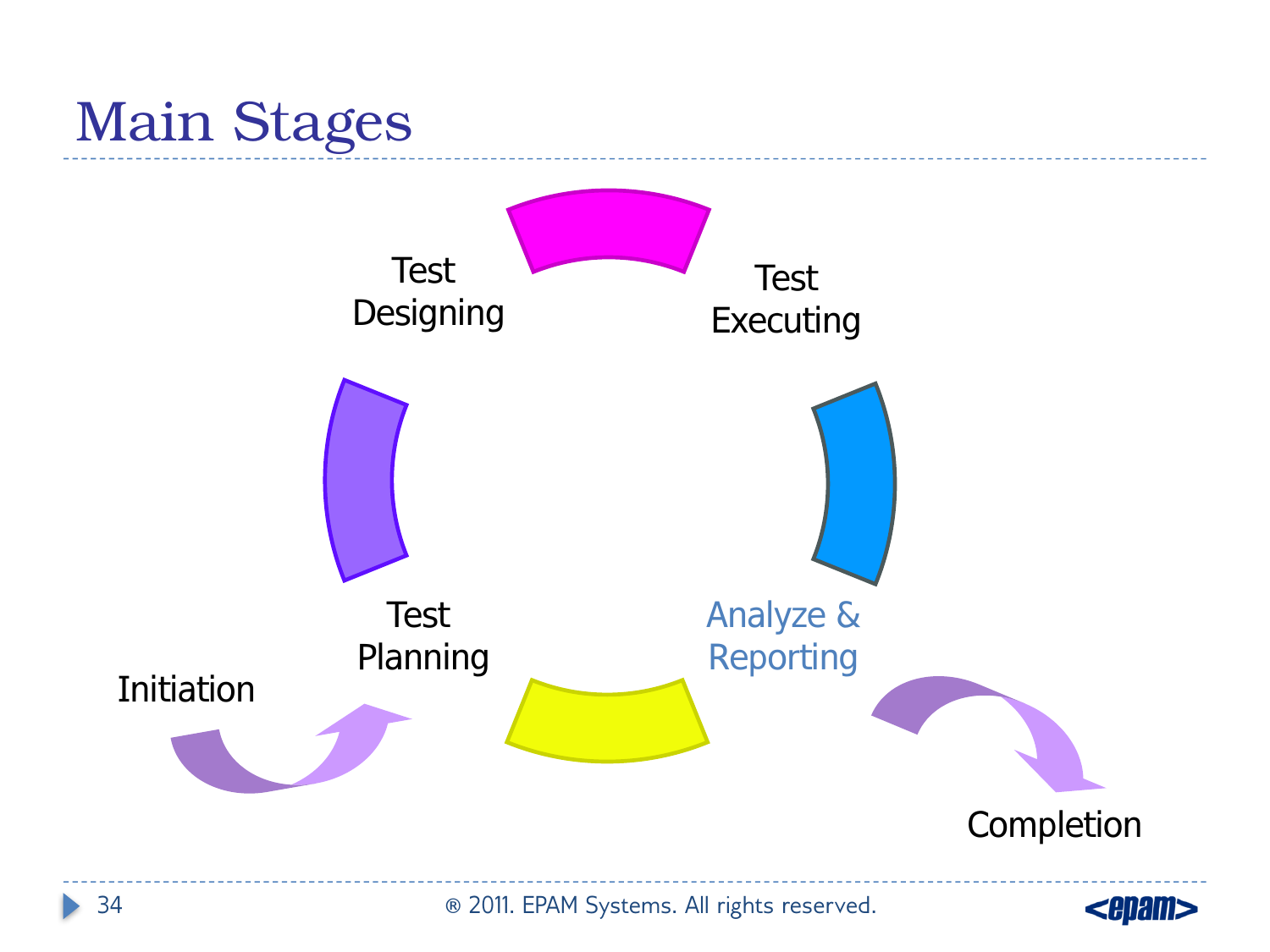

Functional Testing Workflow
# Main Stages

Test
Designing
Test
Executing
Test
Planning
Analyze &
Reporting
Initiation

Completion

34
® 2011. EPAM Systems. All rights reserved.